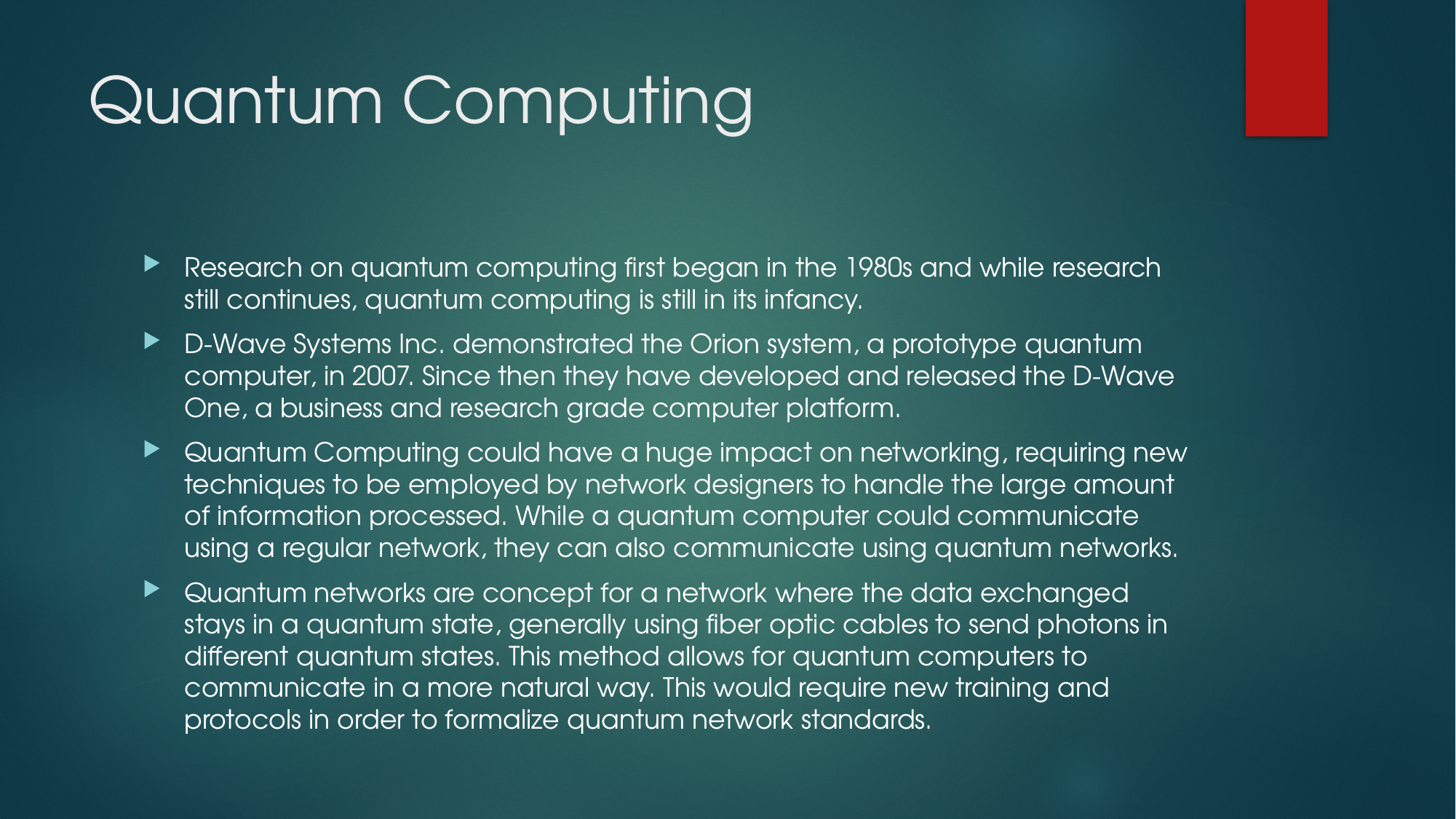

# Quantum Computing
Research on quantum computing first began in the 1980s and while research still continues, quantum computing is still in its infancy.
D-Wave Systems Inc. demonstrated the Orion system, a prototype quantum computer, in 2007. Since then they have developed and released the D-Wave One, a business and research grade computer platform.
Quantum Computing could have a huge impact on networking, requiring new techniques to be employed by network designers to handle the large amount of information processed. While a quantum computer could communicate using a regular network, they can also communicate using quantum networks.
Quantum networks are concept for a network where the data exchanged stays in a quantum state, generally using fiber optic cables to send photons in different quantum states. This method allows for quantum computers to communicate in a more natural way. This would require new training and protocols in order to formalize quantum network standards.